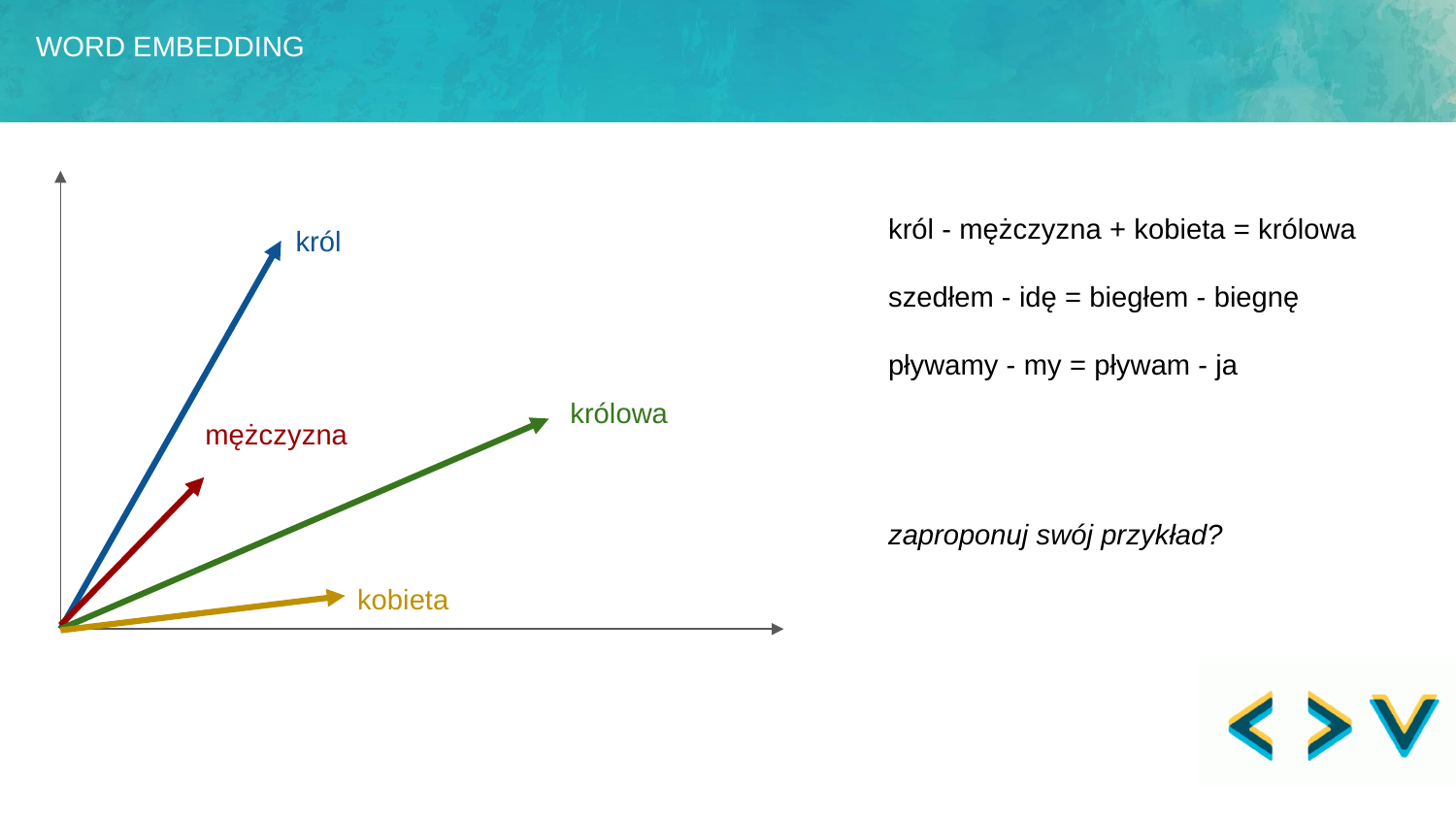

WORD EMBEDDING
król - mężczyzna + kobieta = królowa

szedłem - idę = biegłem - biegnę

pływamy - my = pływam - ja

zaproponuj swój przykład?

król
królowa
mężczyzna

kobieta